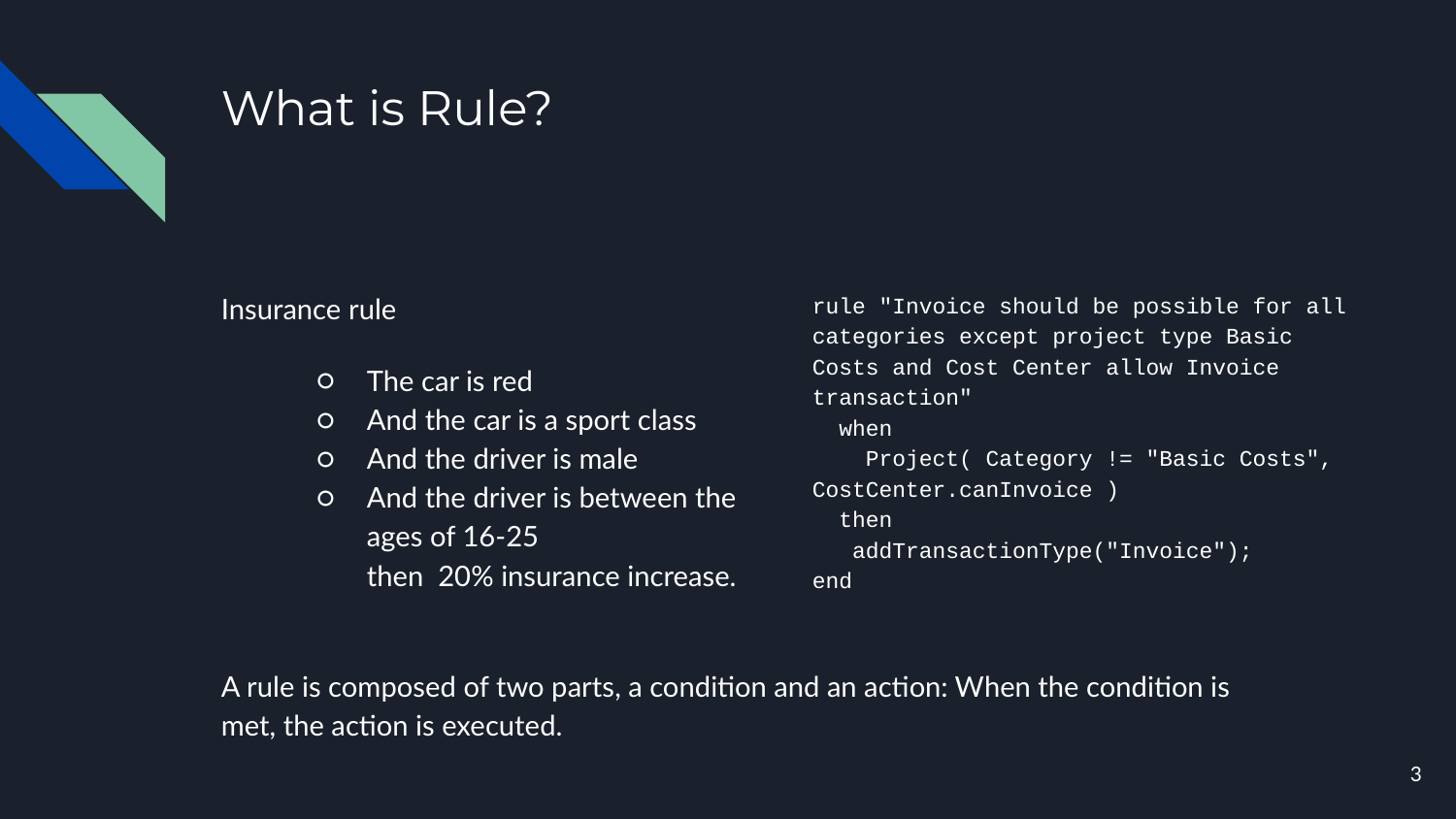

# What is Rule?
Insurance rule
The car is red
And the car is a sport class
And the driver is male
And the driver is between the ages of 16-25
then  20% insurance increase.

rule "Invoice should be possible for all categories except project type Basic Costs and Cost Center allow Invoice transaction"
  when
    Project( Category != "Basic Costs", CostCenter.canInvoice )
  then
   addTransactionType("Invoice");
end
A rule is composed of two parts, a condition and an action: When the condition is met, the action is executed.
3